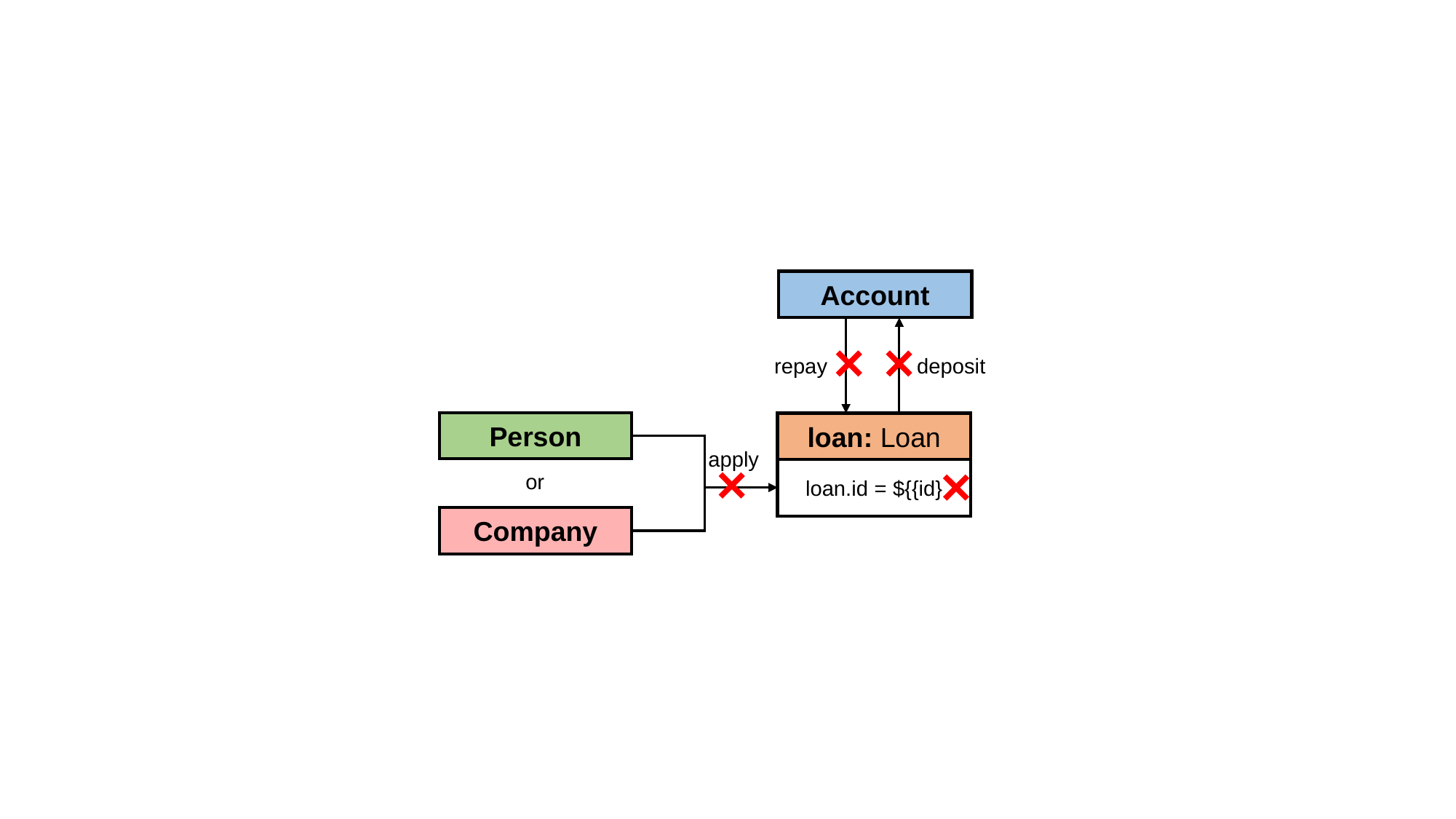

Account

repay
deposit
loan: Loan
loan.id = ${{id}

Person
apply
or

Company